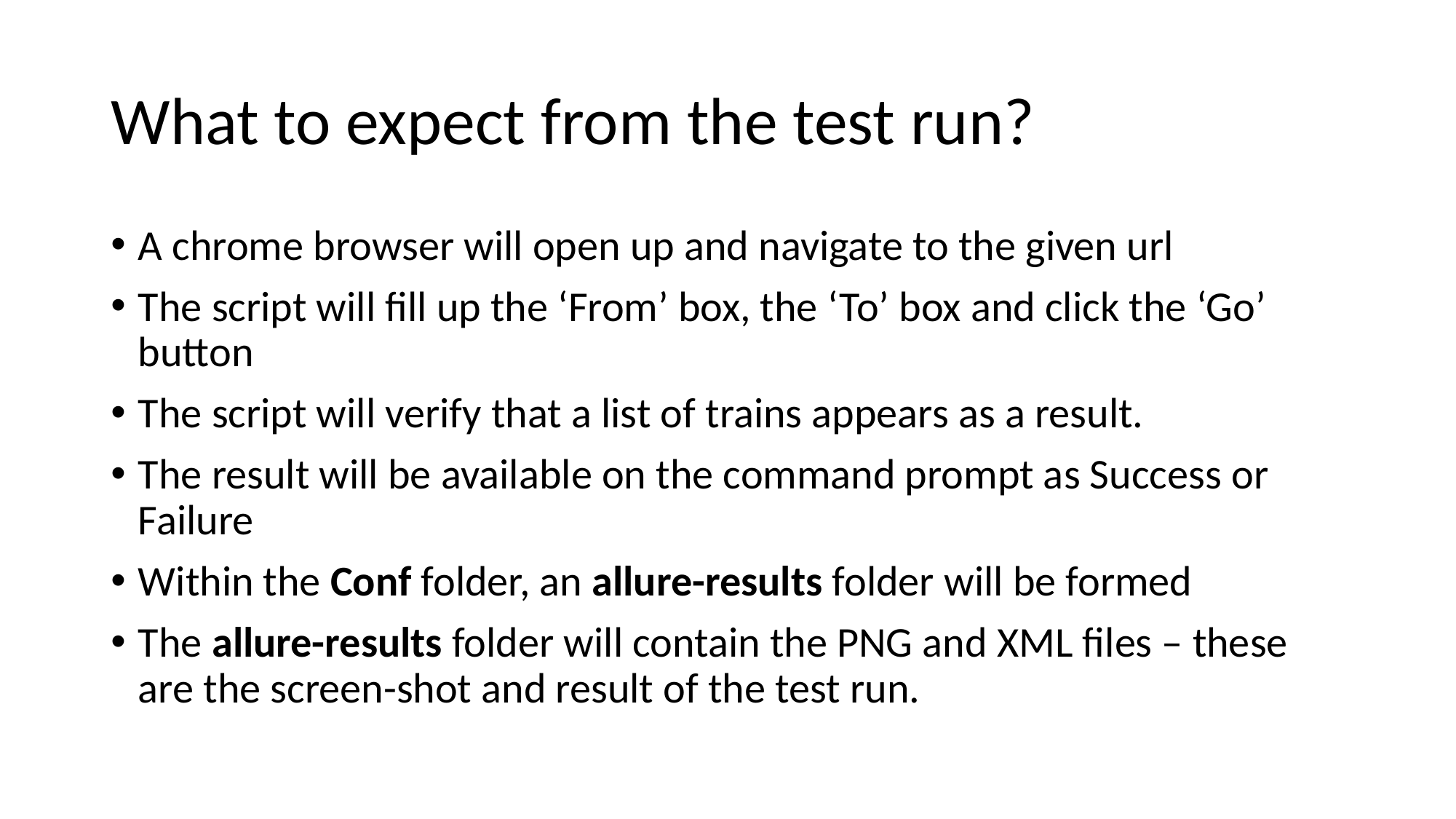

# What to expect from the test run?
A chrome browser will open up and navigate to the given url
The script will fill up the ‘From’ box, the ‘To’ box and click the ‘Go’ button
The script will verify that a list of trains appears as a result.
The result will be available on the command prompt as Success or Failure
Within the Conf folder, an allure-results folder will be formed
The allure-results folder will contain the PNG and XML files – these are the screen-shot and result of the test run.